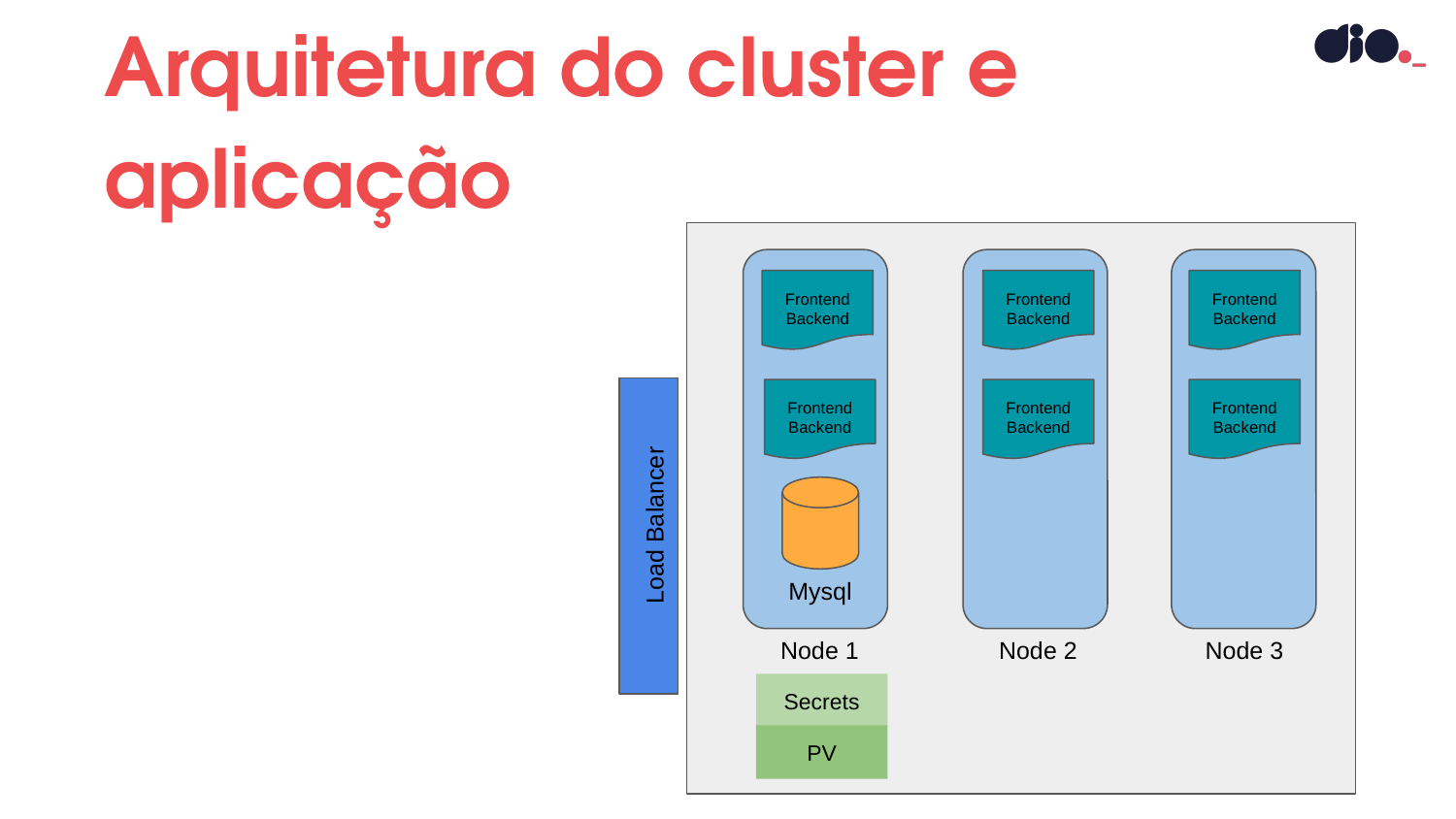

Arquitetura do cluster e aplicação

Frontend
Backend
Frontend
Backend
Frontend
Backend

Frontend
Backend
Frontend
Backend
Frontend
Backend

Load Balancer
Mysql
Node 1
Node 2
Node 3
Secrets
PV